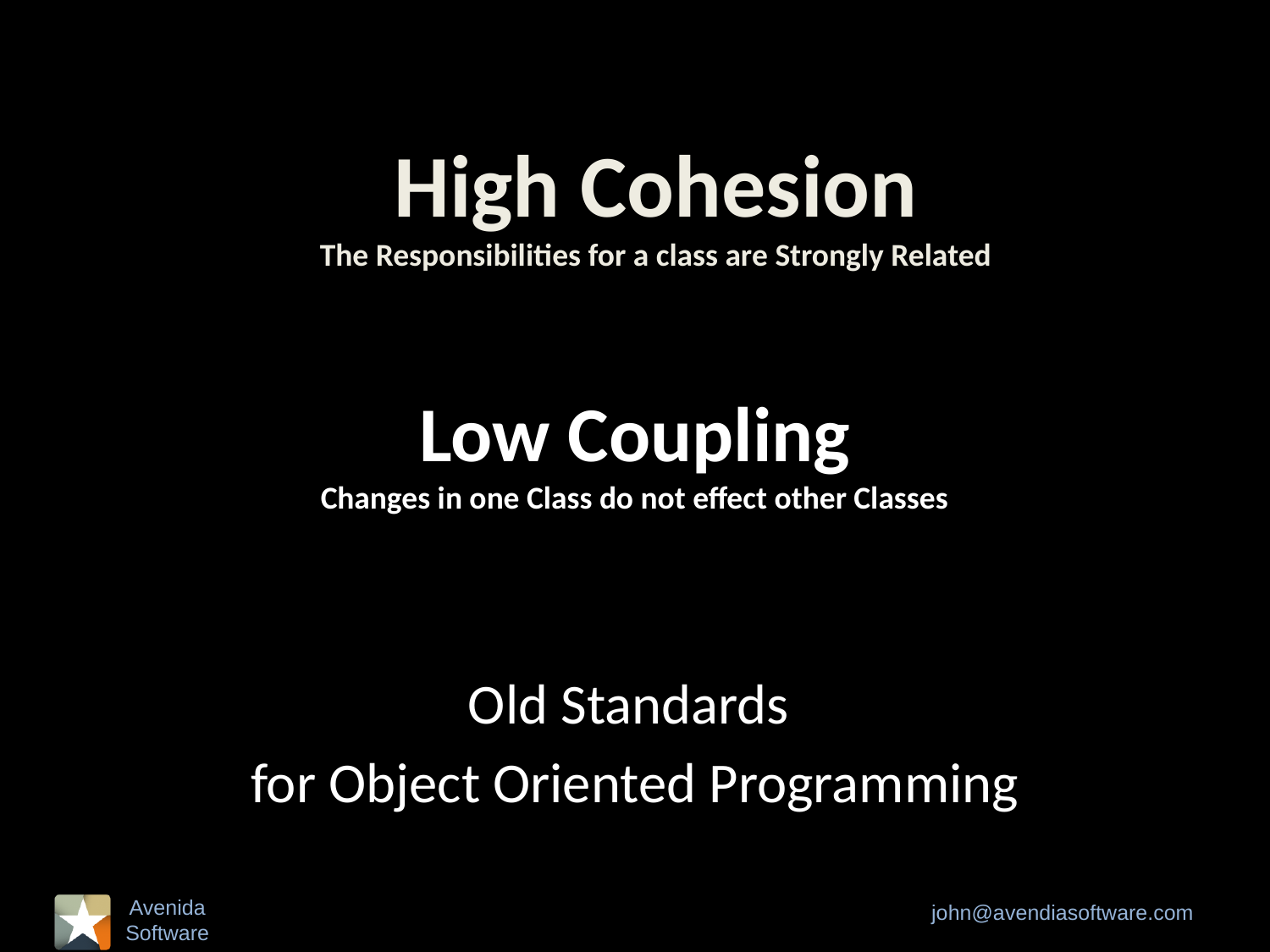

High Cohesion
The Responsibilities for a class are Strongly Related
# Low Coupling Changes in one Class do not effect other Classes
Old Standards
for Object Oriented Programming